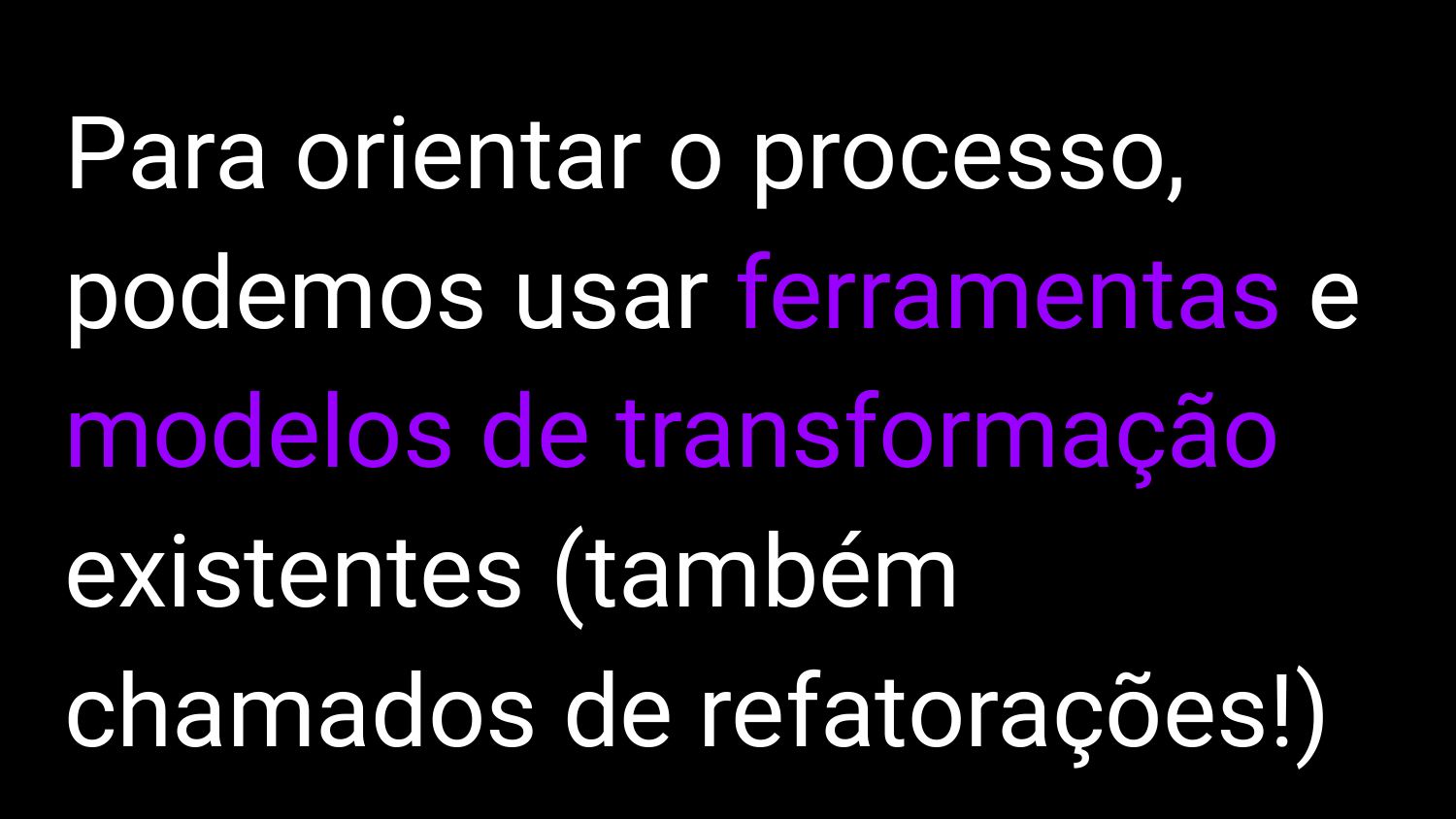

Para orientar o processo, podemos usar ferramentas e modelos de transformação existentes (também chamados de refatorações!)